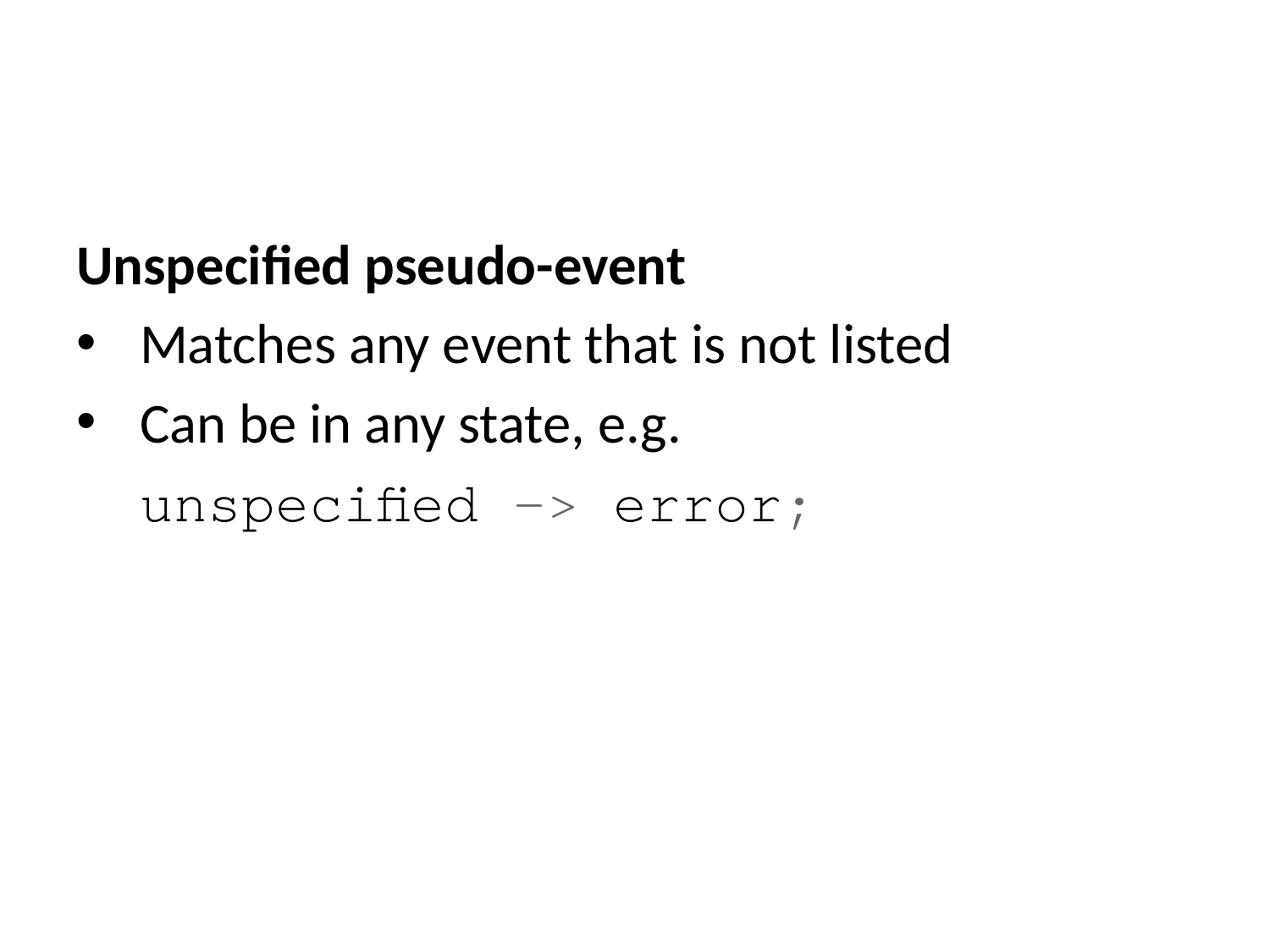

Unspecified pseudo-event
Matches any event that is not listed
Can be in any state, e.g.
unspecified -> error;